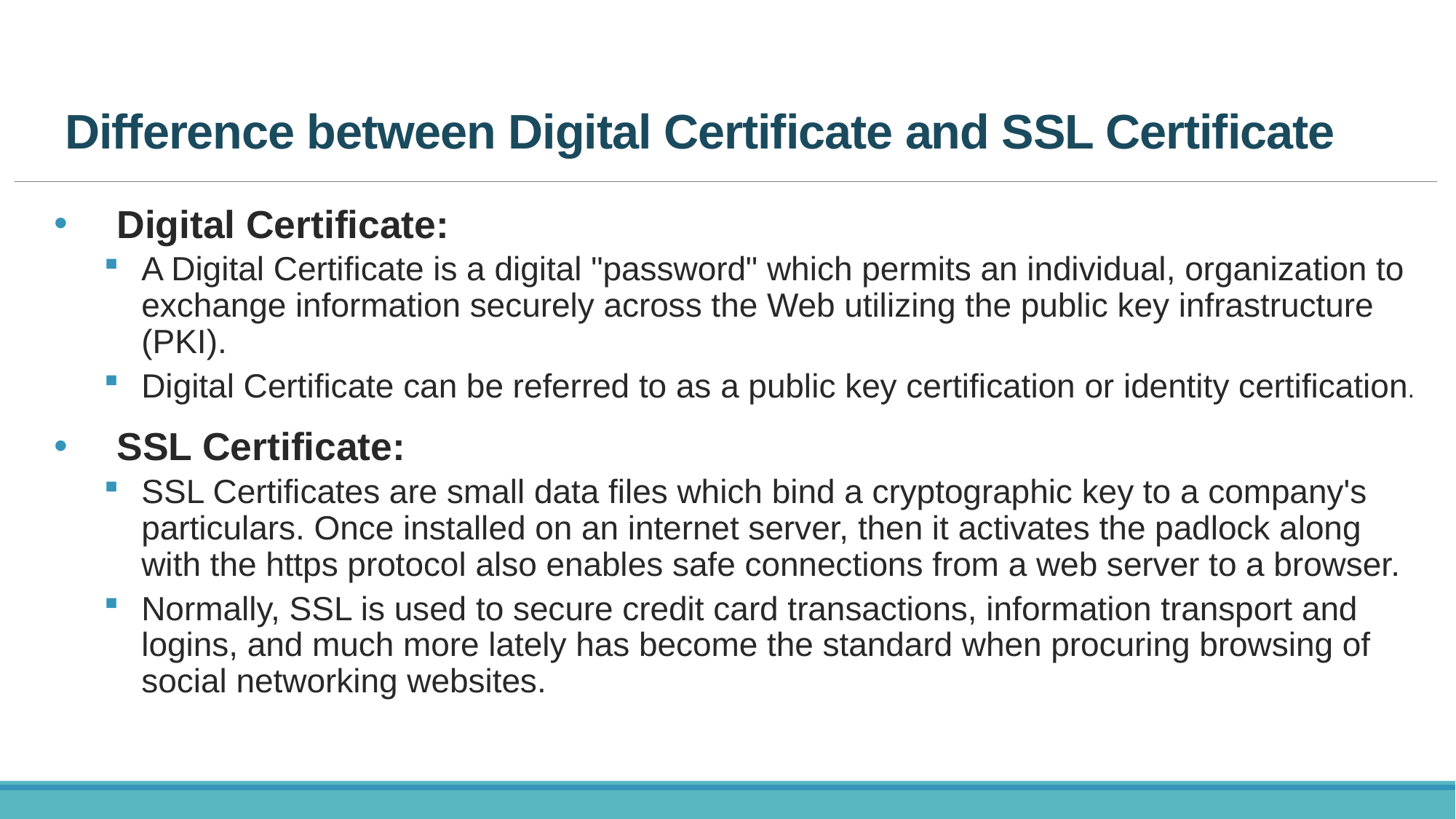

# Difference between Digital Certificate and SSL Certificate
Digital Certificate:
A Digital Certificate is a digital "password" which permits an individual, organization to exchange information securely across the Web utilizing the public key infrastructure (PKI).
Digital Certificate can be referred to as a public key certification or identity certification.
SSL Certificate:
SSL Certificates are small data files which bind a cryptographic key to a company's particulars. Once installed on an internet server, then it activates the padlock along with the https protocol also enables safe connections from a web server to a browser.
Normally, SSL is used to secure credit card transactions, information transport and logins, and much more lately has become the standard when procuring browsing of social networking websites.